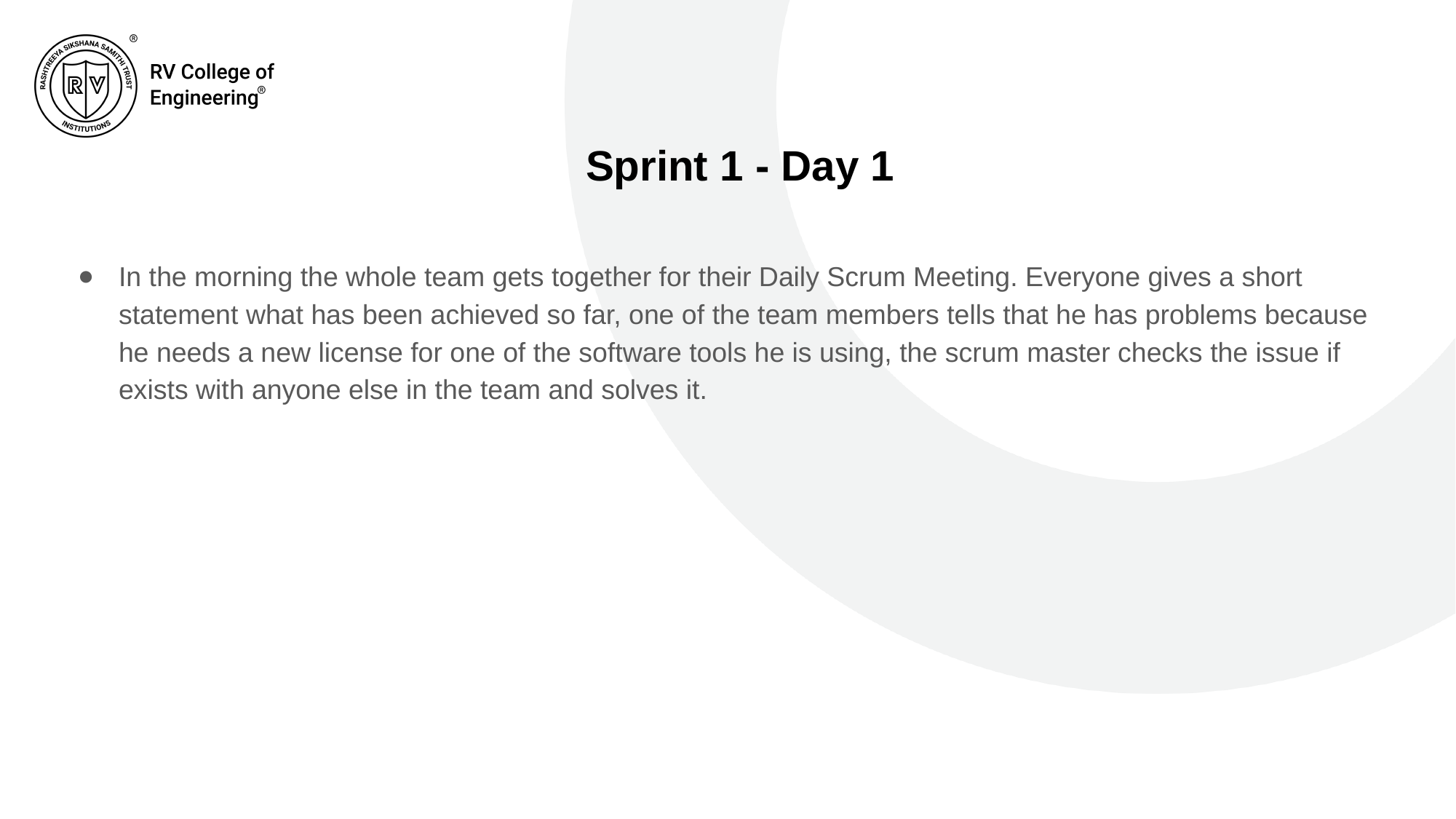

# Sprint 1 - Day 1
In the morning the whole team gets together for their Daily Scrum Meeting. Everyone gives a short statement what has been achieved so far, one of the team members tells that he has problems because he needs a new license for one of the software tools he is using, the scrum master checks the issue if exists with anyone else in the team and solves it.